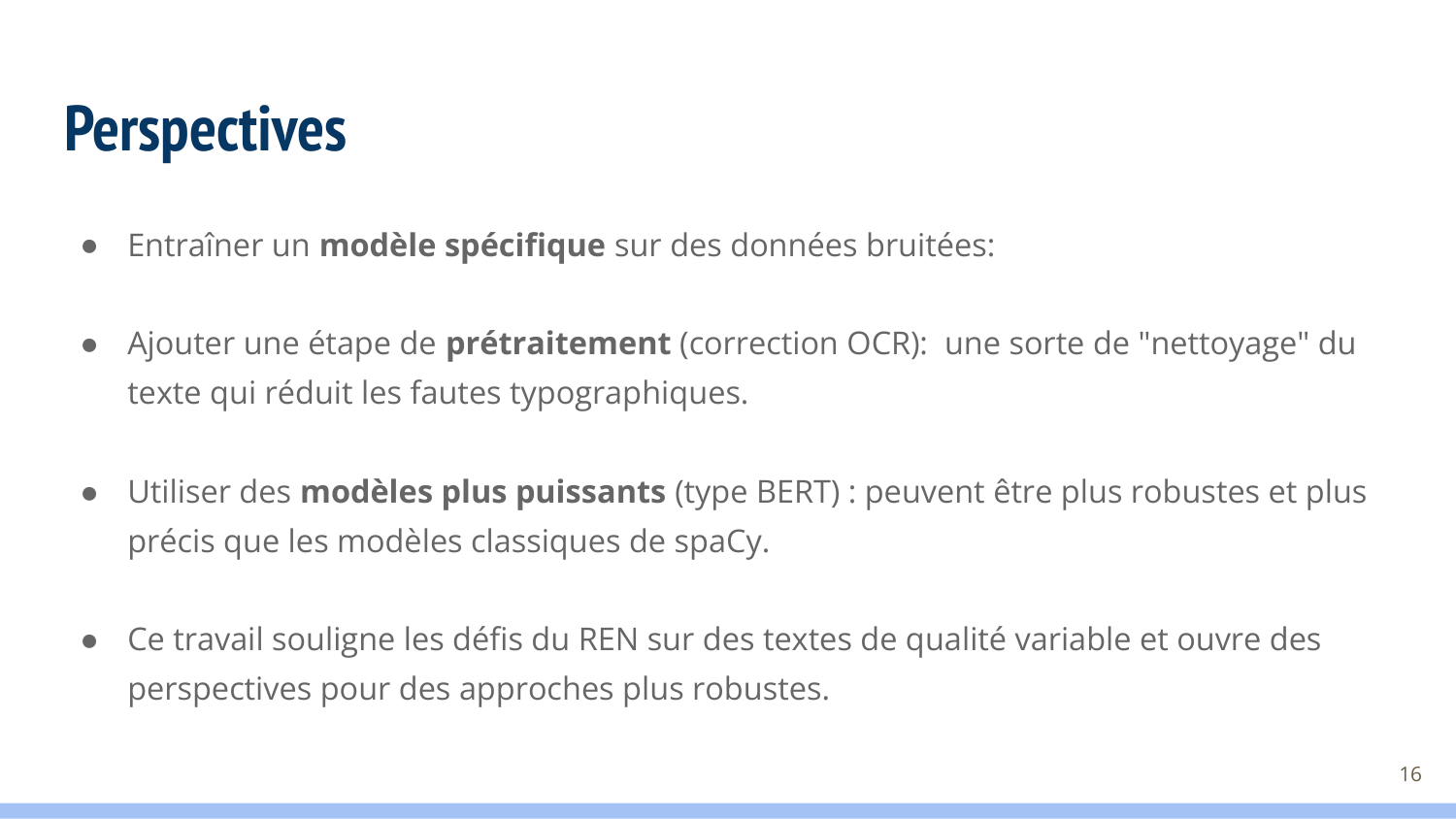

# Perspectives
Entraîner un modèle spécifique sur des données bruitées:

Ajouter une étape de prétraitement (correction OCR):  une sorte de "nettoyage" du texte qui réduit les fautes typographiques.

Utiliser des modèles plus puissants (type BERT) : peuvent être plus robustes et plus précis que les modèles classiques de spaCy.

Ce travail souligne les défis du REN sur des textes de qualité variable et ouvre des perspectives pour des approches plus robustes.

16